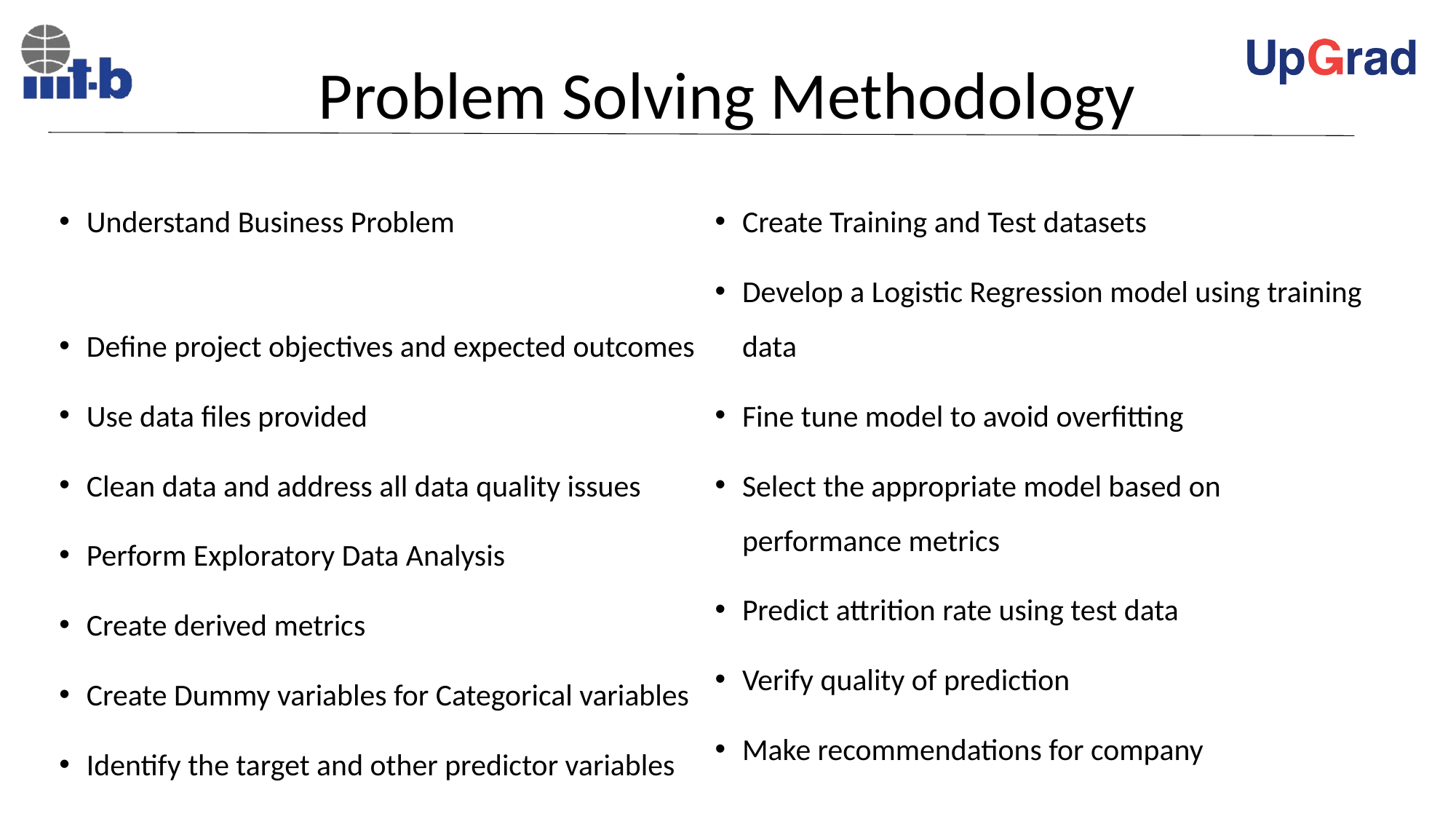

# Problem Solving Methodology
Understand Business Problem
Define project objectives and expected outcomes
Use data files provided
Clean data and address all data quality issues
Perform Exploratory Data Analysis
Create derived metrics
Create Dummy variables for Categorical variables
Identify the target and other predictor variables
Create Training and Test datasets
Develop a Logistic Regression model using training data
Fine tune model to avoid overfitting
Select the appropriate model based on performance metrics
Predict attrition rate using test data
Verify quality of prediction
Make recommendations for company